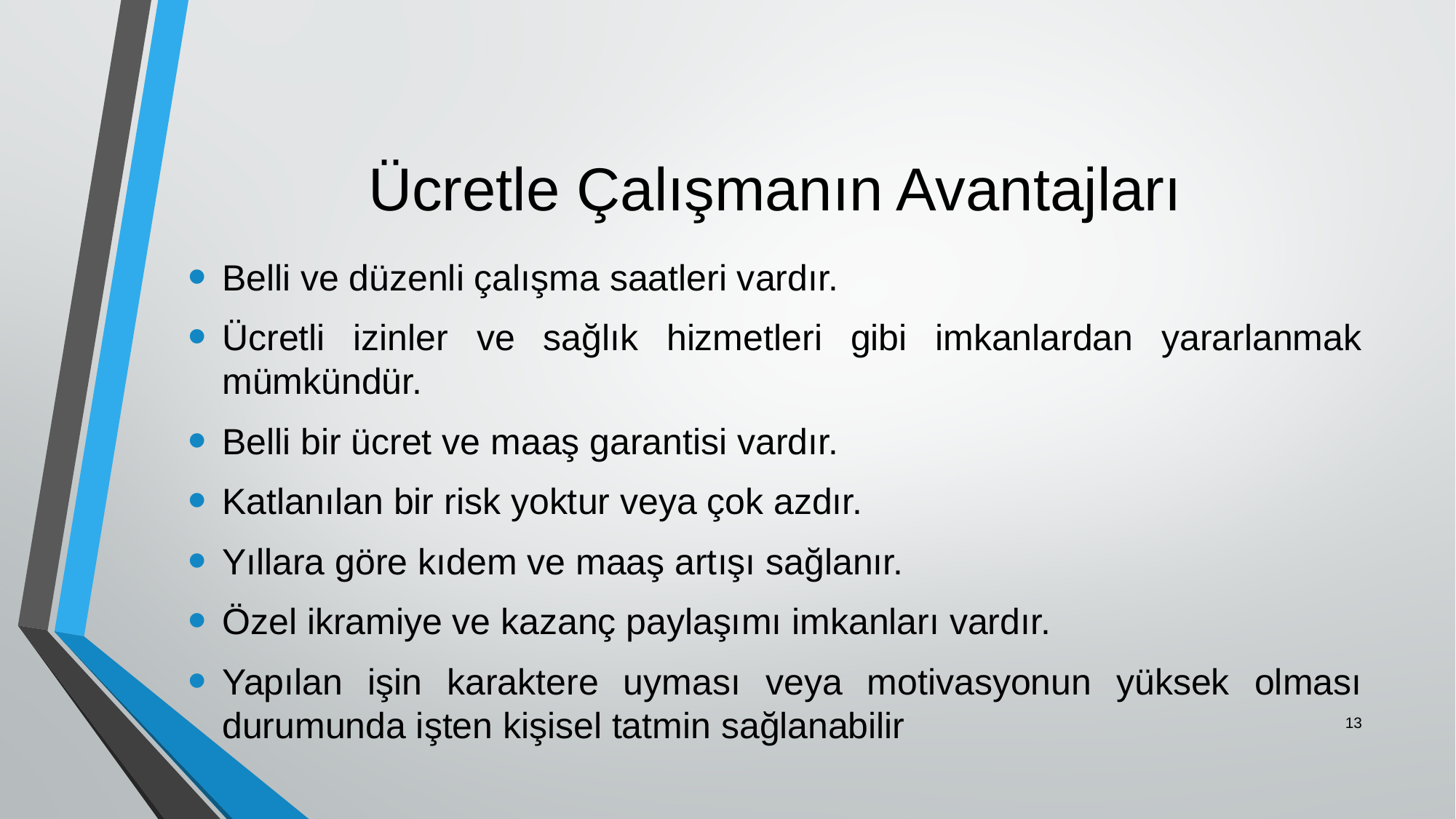

# Ücretle Çalışmanın Avantajları
Belli ve düzenli çalışma saatleri vardır.
Ücretli izinler ve sağlık hizmetleri gibi imkanlardan yararlanmak mümkündür.
Belli bir ücret ve maaş garantisi vardır.
Katlanılan bir risk yoktur veya çok azdır.
Yıllara göre kıdem ve maaş artışı sağlanır.
Özel ikramiye ve kazanç paylaşımı imkanları vardır.
Yapılan işin karaktere uyması veya motivasyonun yüksek olması durumunda işten kişisel tatmin sağlanabilir
13